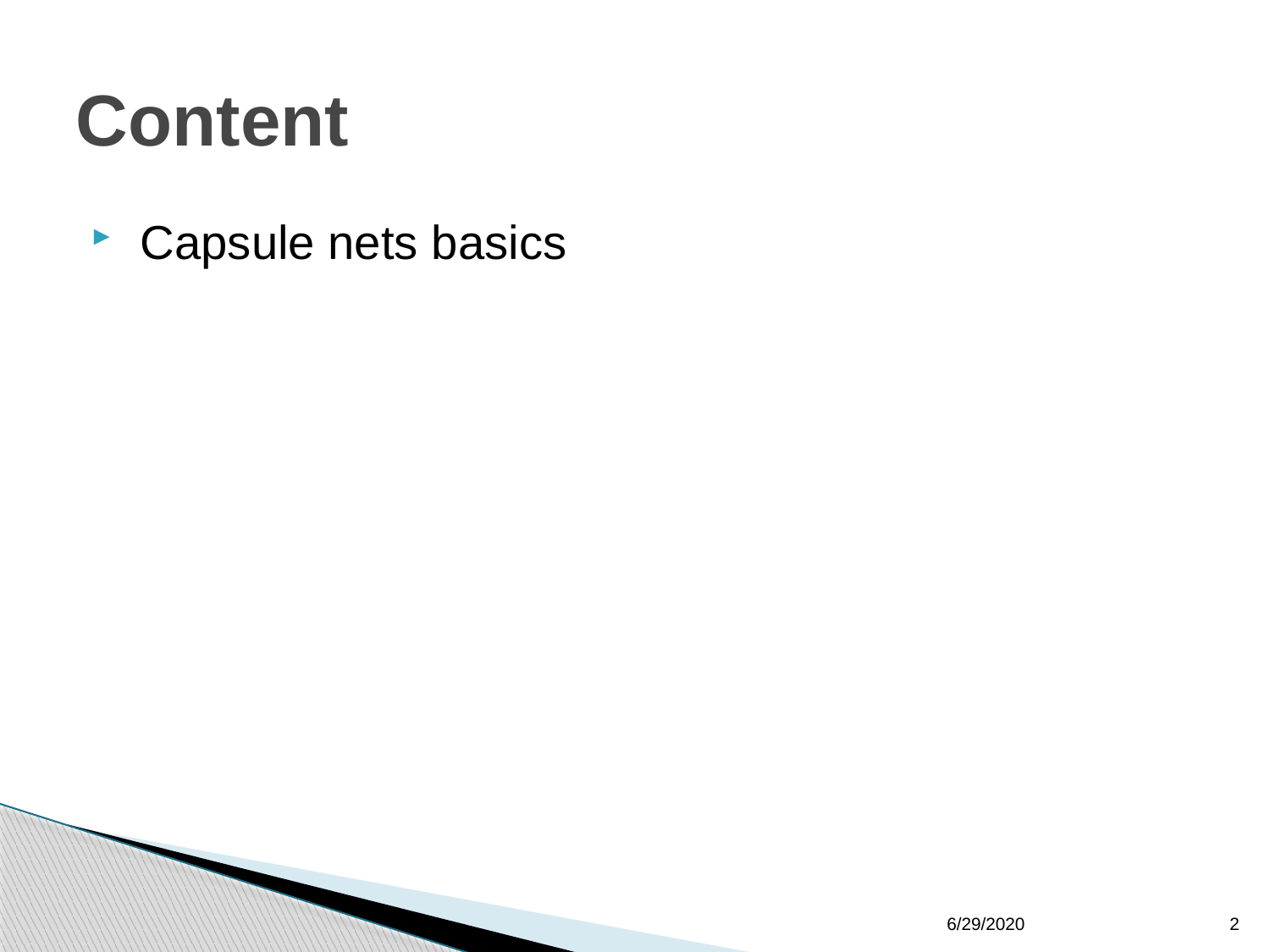

# Content
 Capsule nets basics
6/29/2020
2